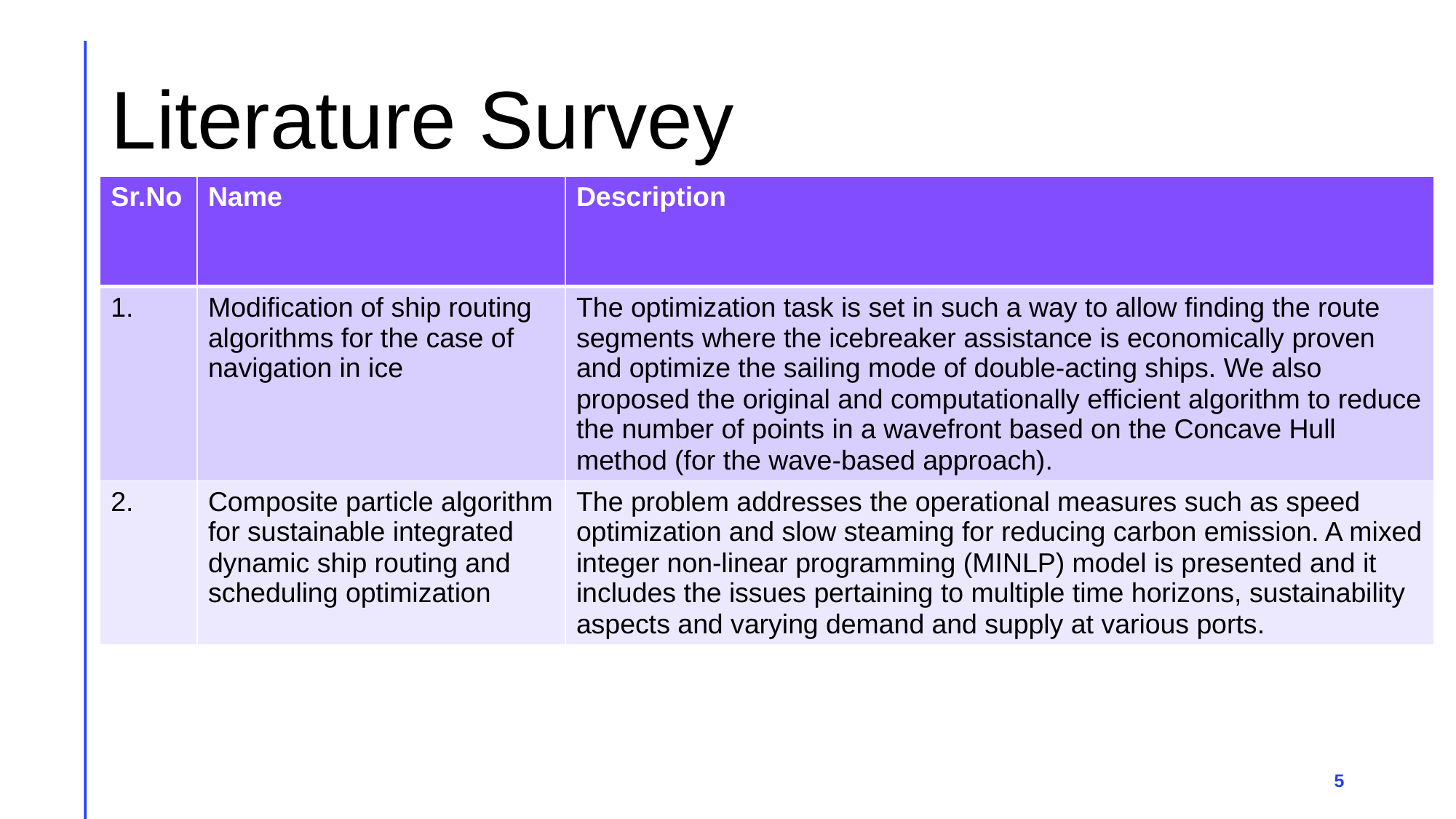

# Literature Survey
| Sr.No | Name | Description |
| --- | --- | --- |
| 1. | Modification of ship routing algorithms for the case of navigation in ice | The optimization task is set in such a way to allow finding the route segments where the icebreaker assistance is economically proven and optimize the sailing mode of double-acting ships. We also proposed the original and computationally efficient algorithm to reduce the number of points in a wavefront based on the Concave Hull method (for the wave-based approach). |
| 2. | Composite particle algorithm for sustainable integrated dynamic ship routing and scheduling optimization | The problem addresses the operational measures such as speed optimization and slow steaming for reducing carbon emission. A mixed integer non-linear programming (MINLP) model is presented and it includes the issues pertaining to multiple time horizons, sustainability aspects and varying demand and supply at various ports. |
5